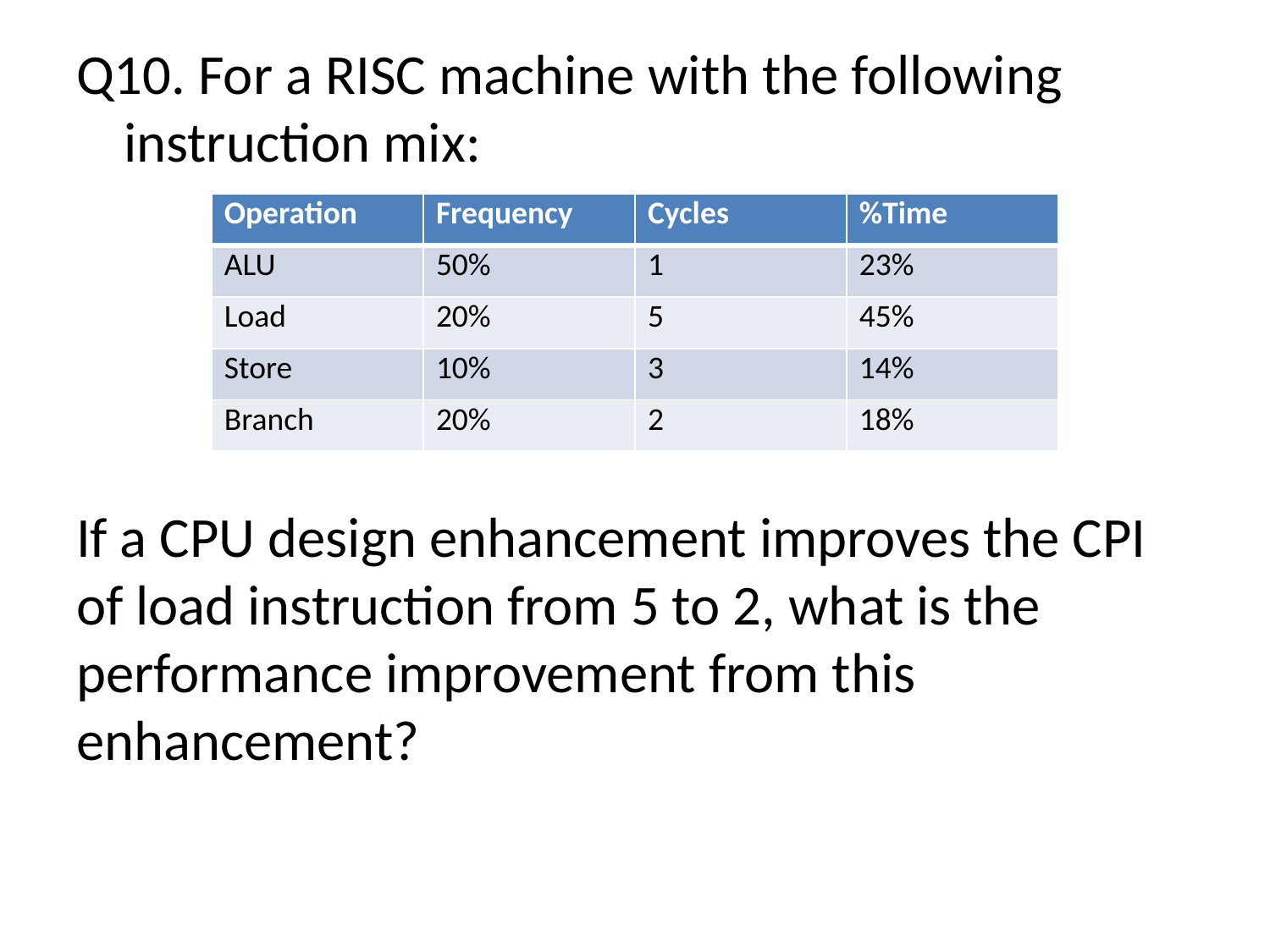

Q10. For a RISC machine with the following instruction mix:

If a CPU design enhancement improves the CPI of load instruction from 5 to 2, what is the performance improvement from this enhancement?

| Operation | Frequency | Cycles | %Time |
| --- | --- | --- | --- |
| ALU | 50% | 1 | 23% |
| Load | 20% | 5 | 45% |
| Store | 10% | 3 | 14% |
| Branch | 20% | 2 | 18% |